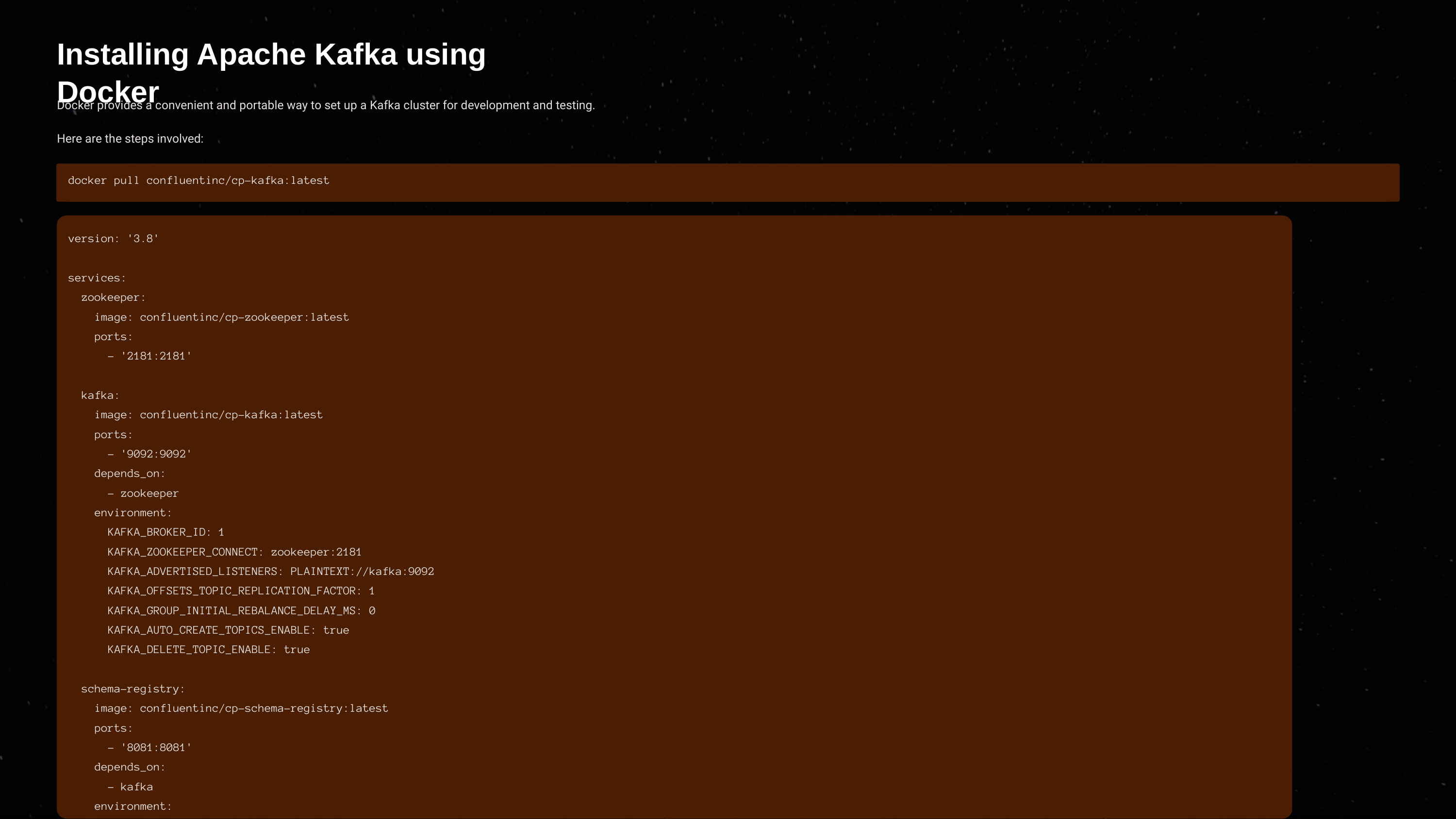

Installing Apache Kafka using Docker
Docker provides a convenient and portable way to set up a Kafka cluster for development and testing.
Here are the steps involved:

docker pull confluentinc/cp-kafka:latest

version: '3.8'

services:
  zookeeper:
    image: confluentinc/cp-zookeeper:latest
    ports:
      - '2181:2181'

  kafka:
    image: confluentinc/cp-kafka:latest
    ports:
      - '9092:9092'
    depends_on:
      - zookeeper
    environment:
      KAFKA_BROKER_ID: 1
      KAFKA_ZOOKEEPER_CONNECT: zookeeper:2181
      KAFKA_ADVERTISED_LISTENERS: PLAINTEXT://kafka:9092
      KAFKA_OFFSETS_TOPIC_REPLICATION_FACTOR: 1
      KAFKA_GROUP_INITIAL_REBALANCE_DELAY_MS: 0
      KAFKA_AUTO_CREATE_TOPICS_ENABLE: true
      KAFKA_DELETE_TOPIC_ENABLE: true

  schema-registry:
    image: confluentinc/cp-schema-registry:latest
    ports:
      - '8081:8081'
    depends_on:
      - kafka
    environment:
      SCHEMA_REGISTRY_URL: http://schema-registry:8081
      SCHEMA_REGISTRY_KAFKA_URL: PLAINTEXT://kafka:9092
      SCHEMA_REGISTRY_KAFKA_SSL_TRUSTSTORE_LOCATION
      SCHEMA_REGISTRY_KAFKA_SSL_TRUSTSTORE_PASSWORD: password

Pull Kafka Image: Open a terminal and pull the official Apache Kafka Docker image:
Create a Docker Compose File: Create a `docker-compose.yml` file with the following configuration:
Start the Docker Compose Service: Run the following command to start the Kafka cluster: